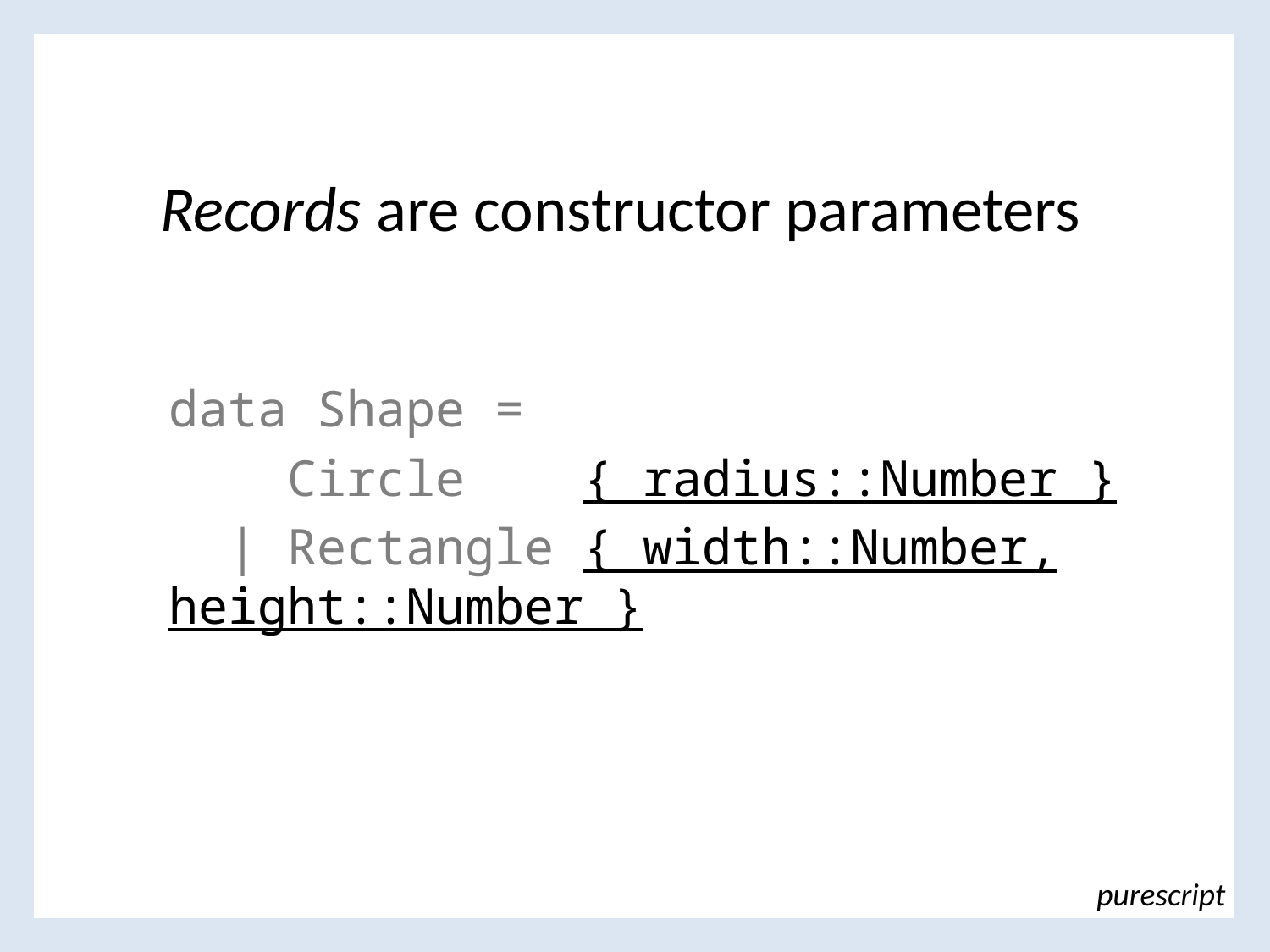

Records are constructor parameters
data Shape =
    Circle    { radius::Number }
  | Rectangle { width::Number, height::Number }

purescript